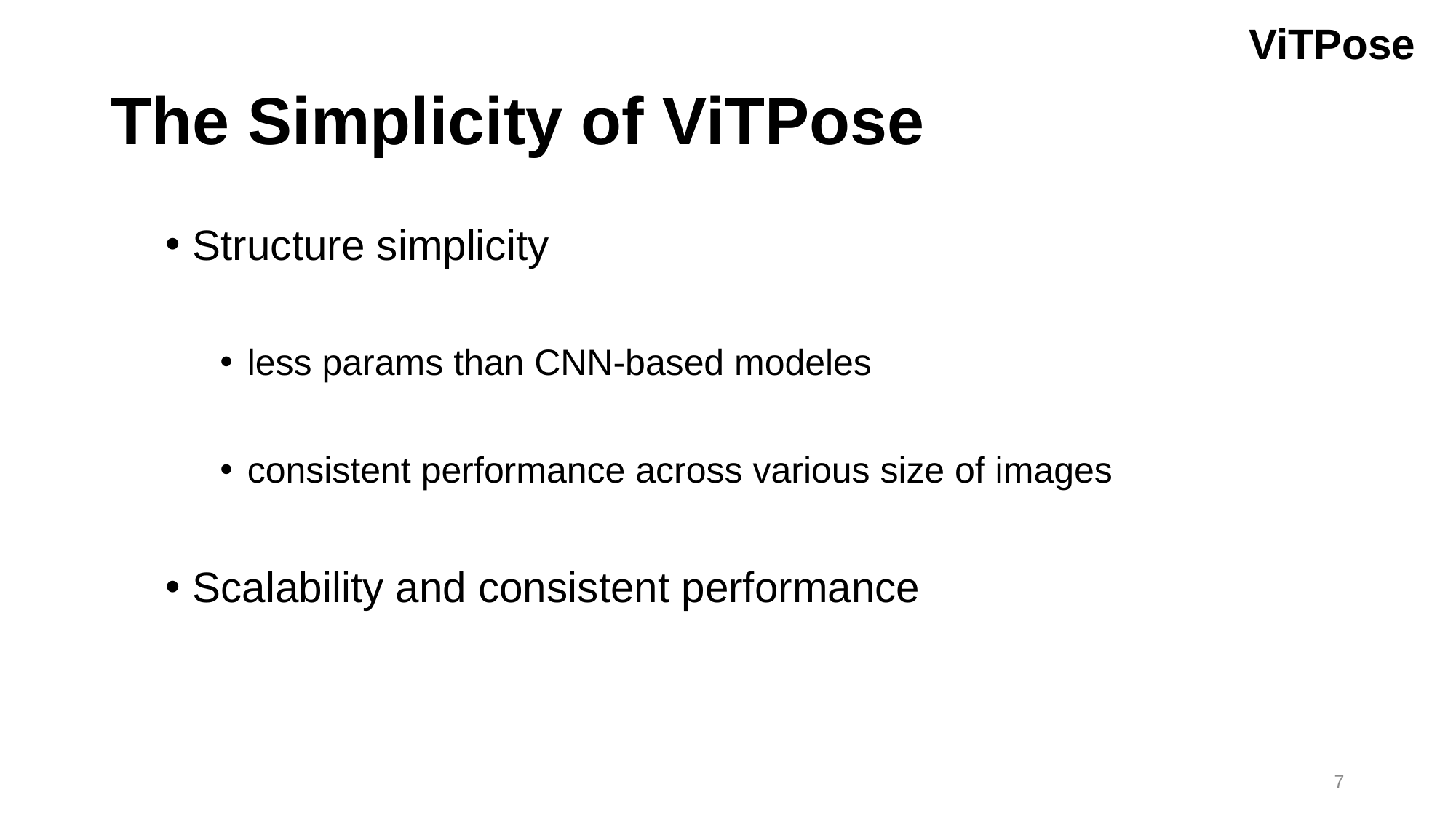

ViTPose
# The Simplicity of ViTPose
Structure simplicity

less params than CNN-based modeles

consistent performance across various size of images

Scalability and consistent performance

7